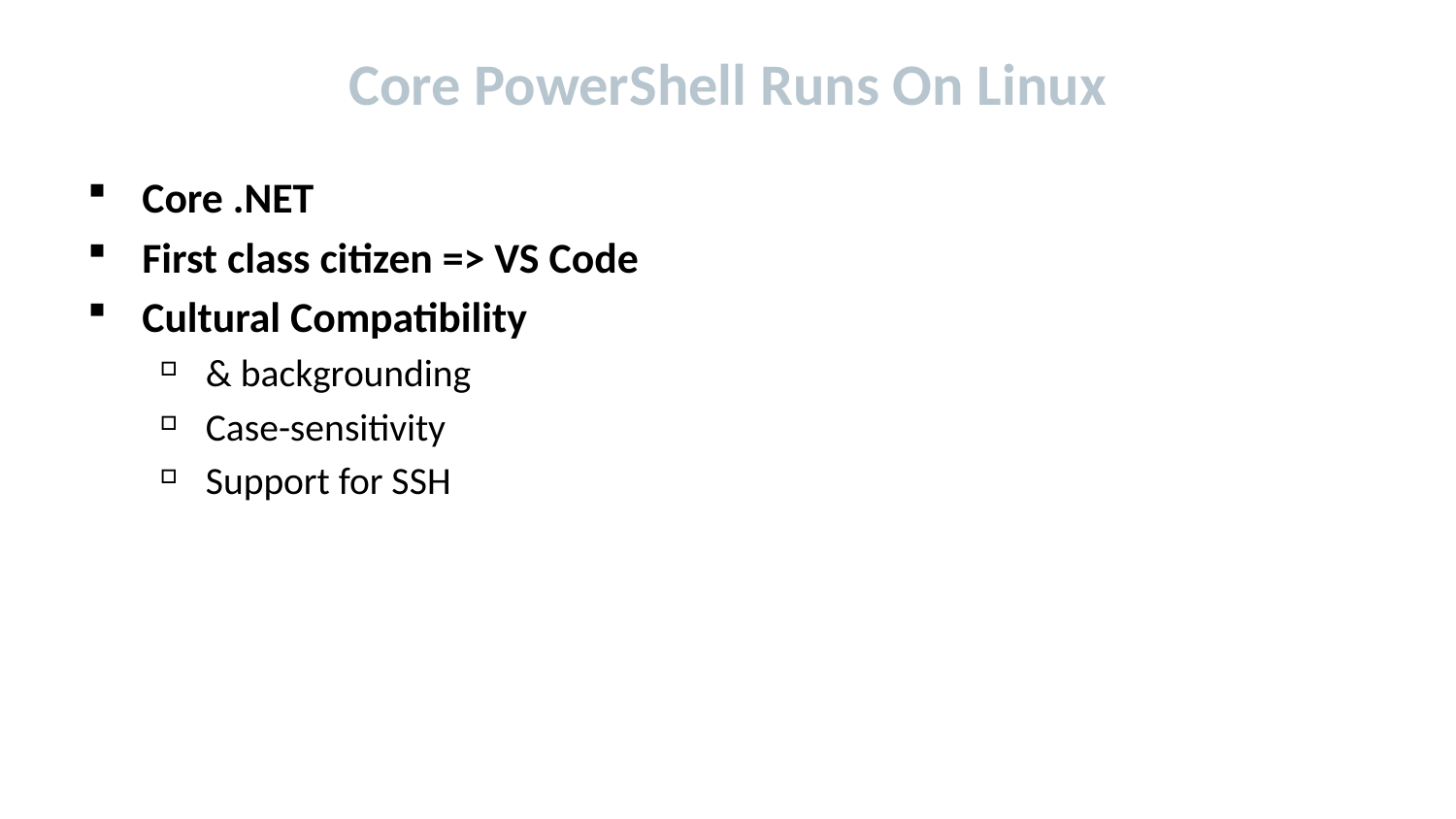

# Core PowerShell Runs On Linux
Core .NET
First class citizen => VS Code
Cultural Compatibility
& backgrounding
Case-sensitivity
Support for SSH